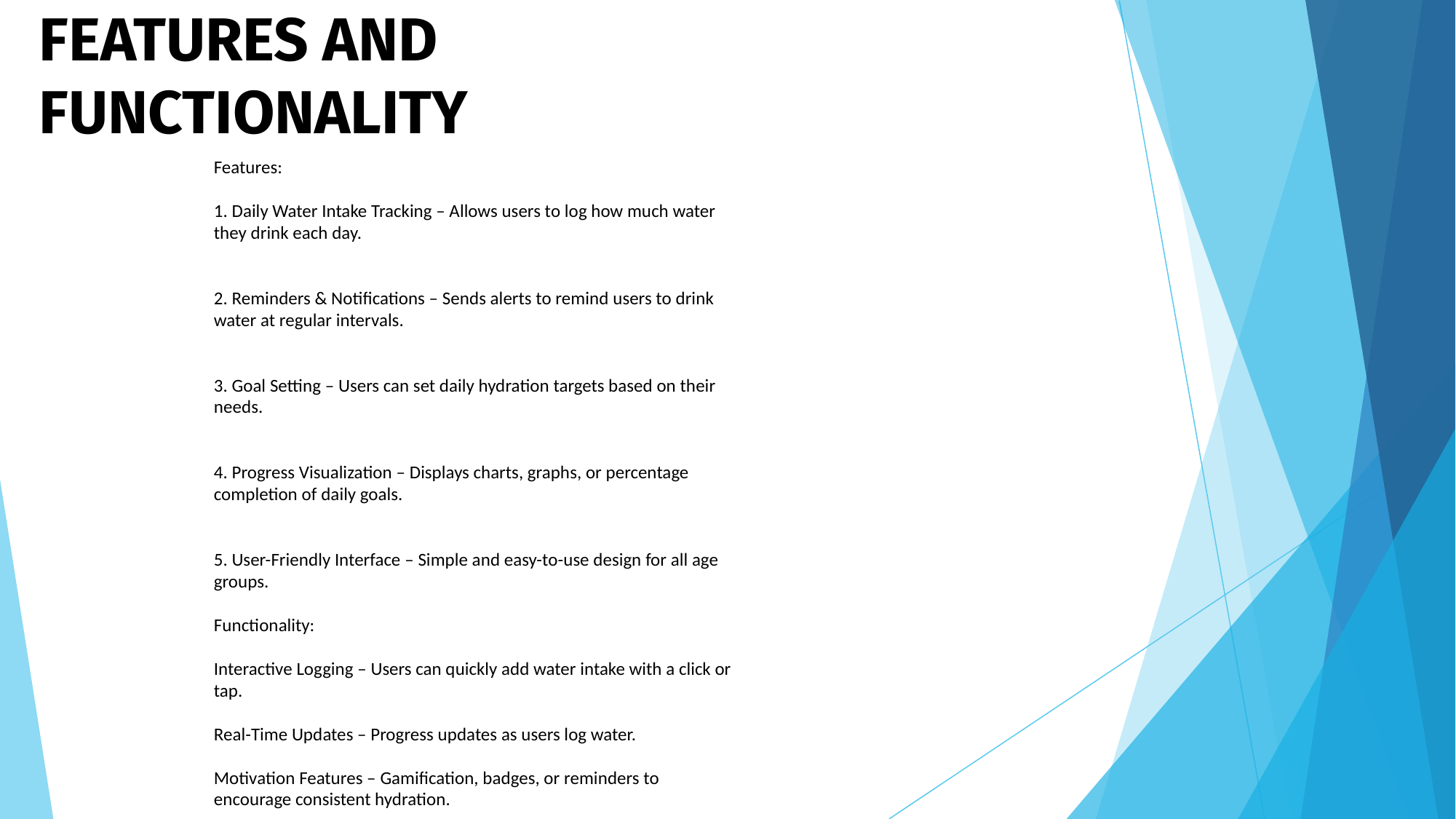

# FEATURES AND FUNCTIONALITY
Features:

1. Daily Water Intake Tracking – Allows users to log how much water they drink each day.

2. Reminders & Notifications – Sends alerts to remind users to drink water at regular intervals.

3. Goal Setting – Users can set daily hydration targets based on their needs.

4. Progress Visualization – Displays charts, graphs, or percentage completion of daily goals.

5. User-Friendly Interface – Simple and easy-to-use design for all age groups.

Functionality:

Interactive Logging – Users can quickly add water intake with a click or tap.

Real-Time Updates – Progress updates as users log water.

Motivation Features – Gamification, badges, or reminders to encourage consistent hydration.

Adaptability – Works on different devices (mobile, tablet, or web).